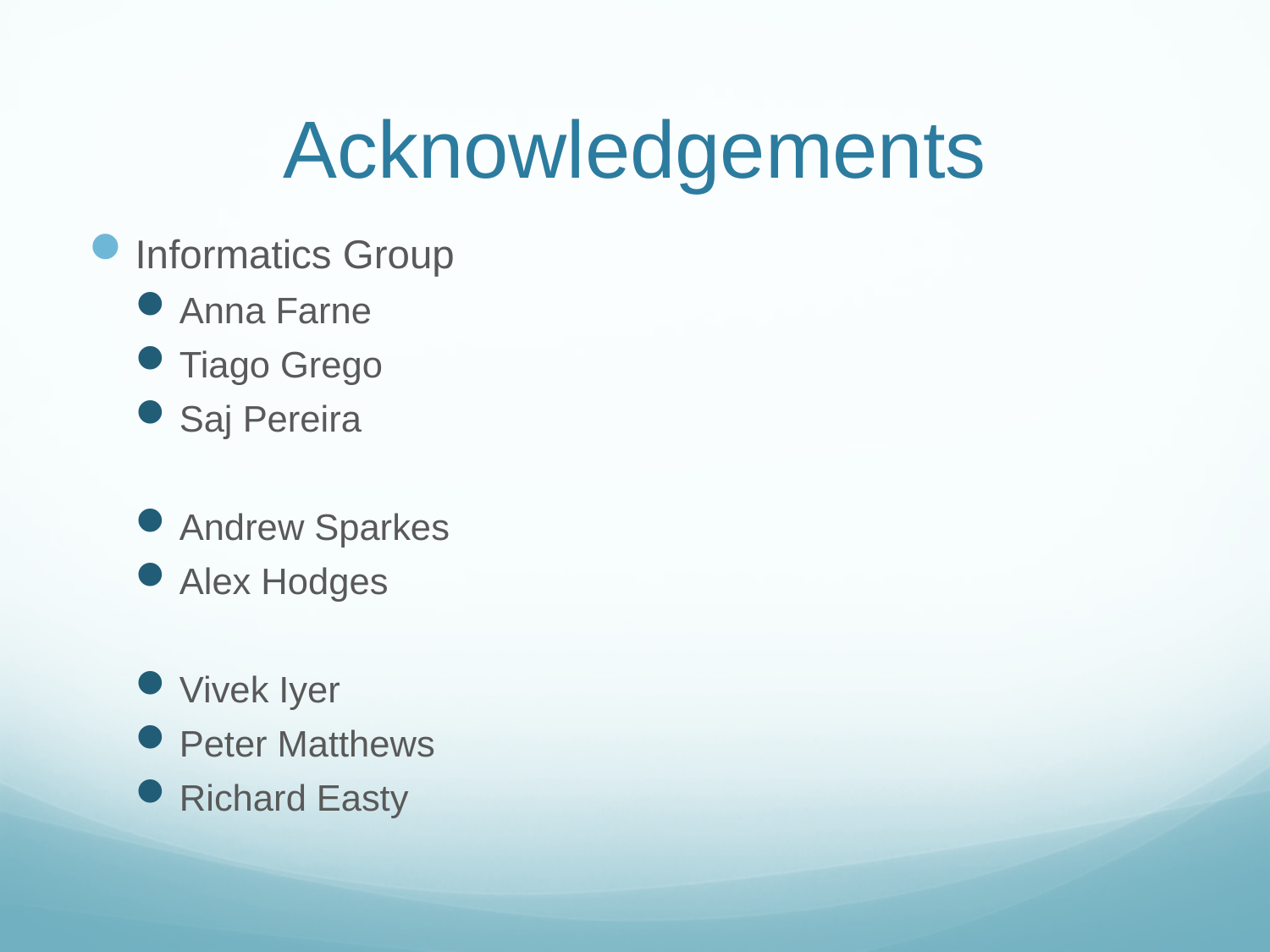

# Acknowledgements
Informatics Group
Anna Farne
Tiago Grego
Saj Pereira

Andrew Sparkes
Alex Hodges

Vivek Iyer
Peter Matthews
Richard Easty